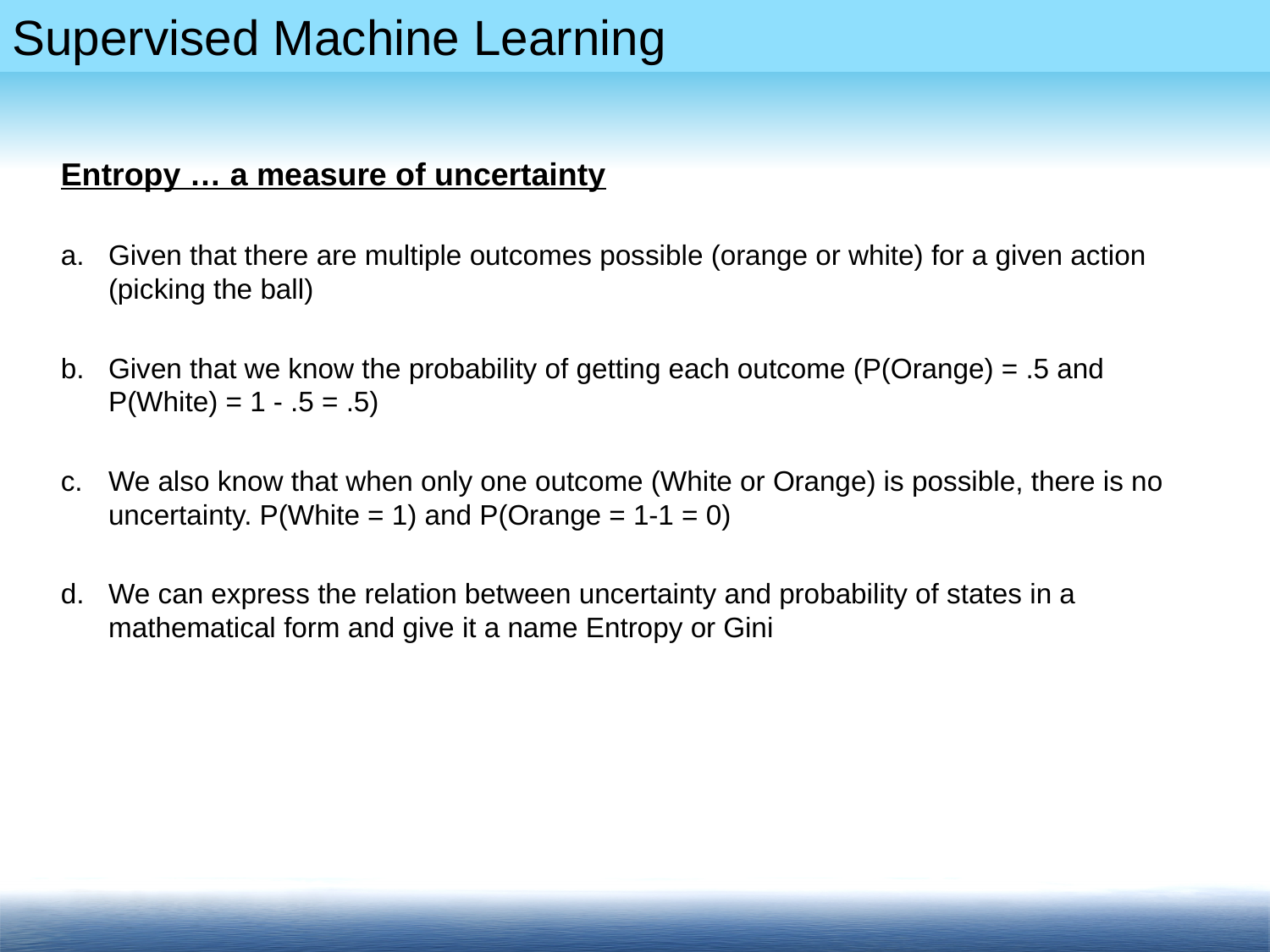

Entropy … a measure of uncertainty

Given that there are multiple outcomes possible (orange or white) for a given action (picking the ball)

Given that we know the probability of getting each outcome (P(Orange) = .5 and P(White) = 1 - .5 = .5)

We also know that when only one outcome (White or Orange) is possible, there is no uncertainty. P(White = 1) and P(Orange = 1-1 = 0)

We can express the relation between uncertainty and probability of states in a mathematical form and give it a name Entropy or Gini